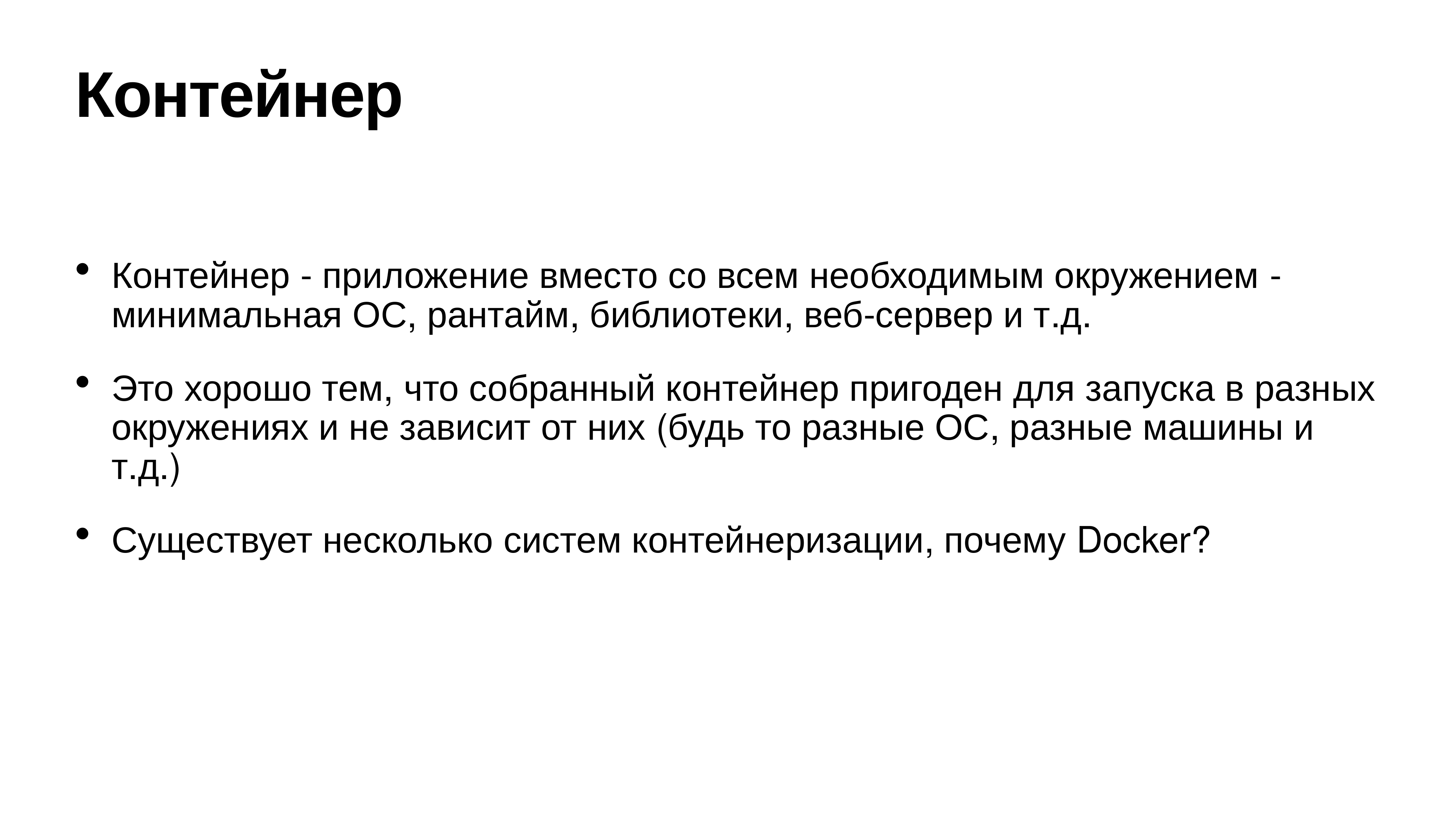

# Контейнер

Контейнер - приложение вместо со всем необходимым окружением - минимальная ОС, рантайм, библиотеки, веб-сервер и т.д.
Это хорошо тем, что собранный контейнер пригоден для запуска в разных окружениях и не зависит от них (будь то разные ОС, разные машины и т.д.)
Существует несколько систем контейнеризации, почему Docker?